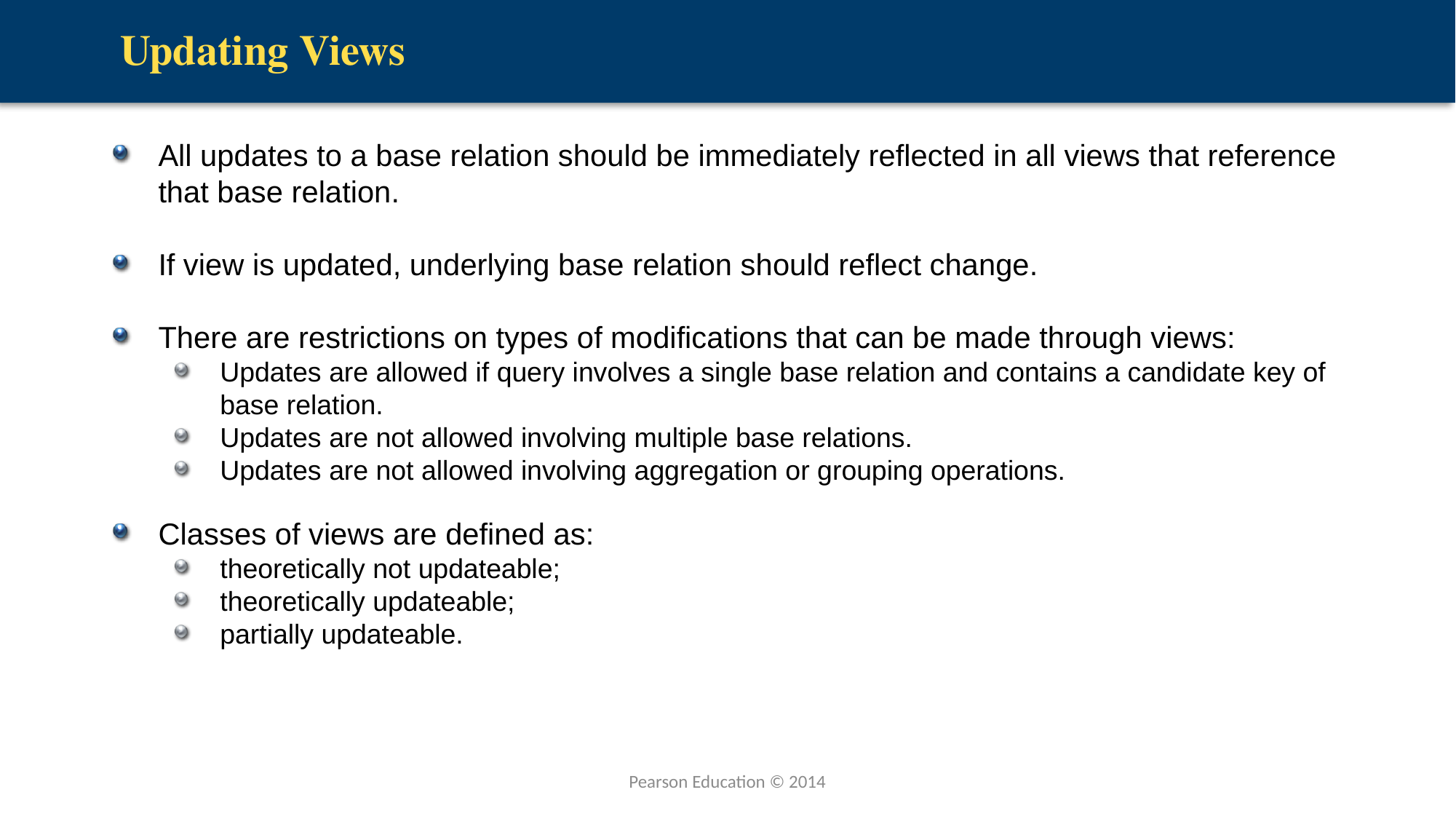

# Updating Views
All updates to a base relation should be immediately reflected in all views that reference that base relation.

If view is updated, underlying base relation should reflect change.

There are restrictions on types of modifications that can be made through views:
Updates are allowed if query involves a single base relation and contains a candidate key of base relation.
Updates are not allowed involving multiple base relations.
Updates are not allowed involving aggregation or grouping operations.

Classes of views are defined as:
theoretically not updateable;
theoretically updateable;
partially updateable.

Pearson Education © 2014